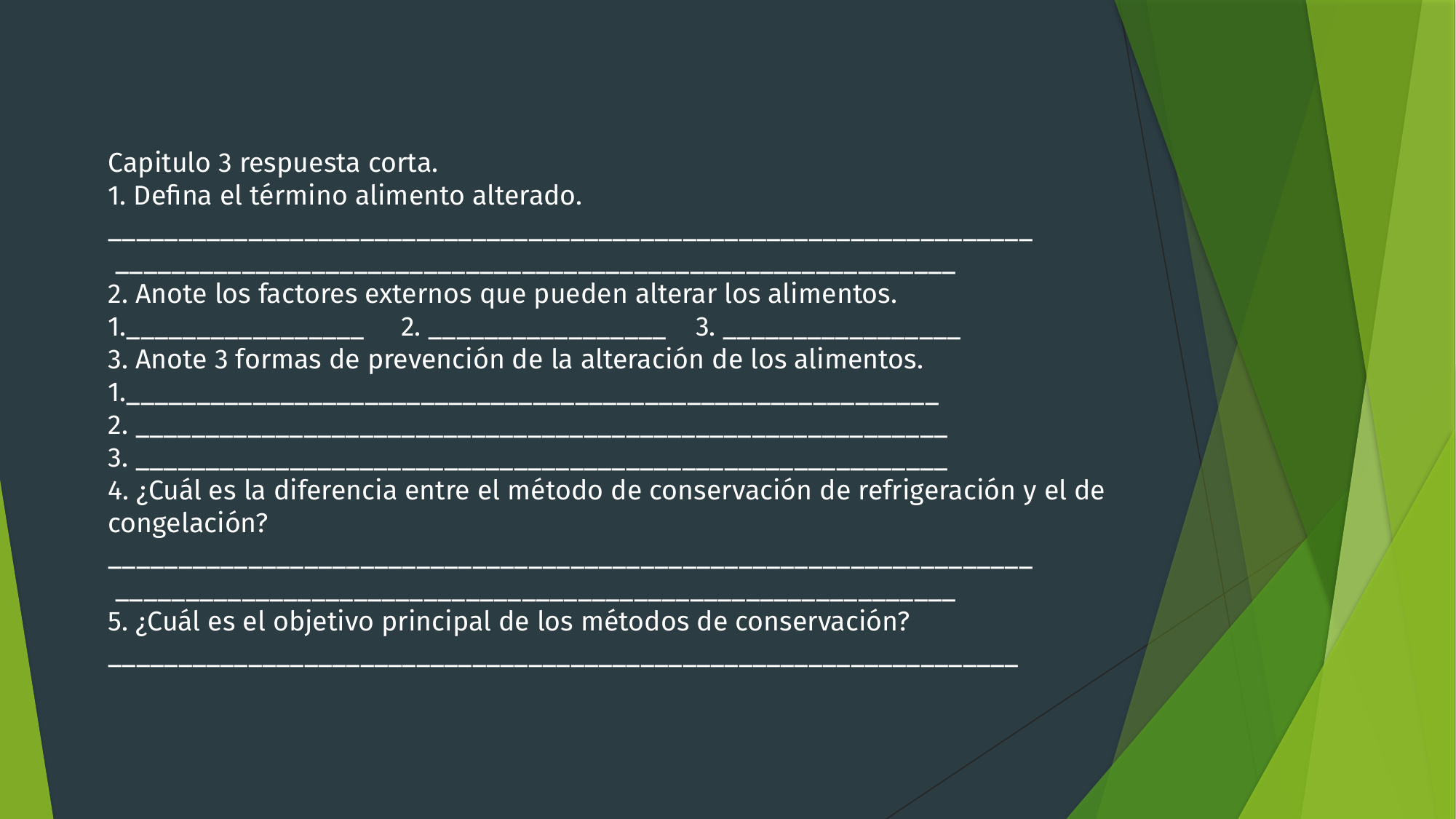

Capitulo 3 respuesta corta.
1. Defina el término alimento alterado.
__________________________________________________________________
 ____________________________________________________________
2. Anote los factores externos que pueden alterar los alimentos.
1._________________     2. _________________    3. _________________
3. Anote 3 formas de prevención de la alteración de los alimentos.
1.__________________________________________________________
2. __________________________________________________________
3. __________________________________________________________
4. ¿Cuál es la diferencia entre el método de conservación de refrigeración y el de
congelación?
__________________________________________________________________
 ____________________________________________________________
5. ¿Cuál es el objetivo principal de los métodos de conservación?
_________________________________________________________________